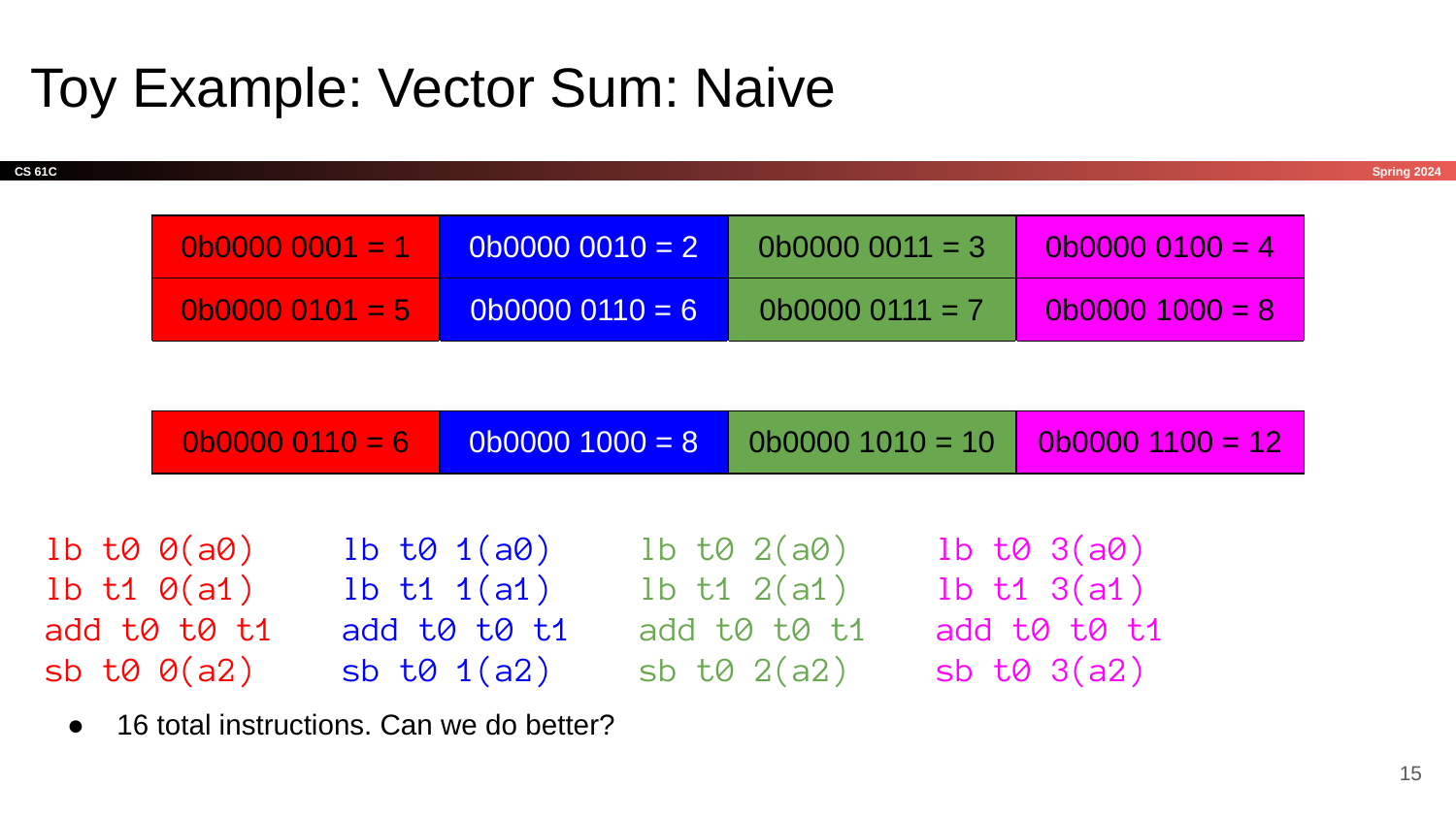

# Toy Example: Vector Sum: Naive
| 0b0000 0001 = 1 | 0b0000 0010 = 2 | 0b0000 0011 = 3 | 0b0000 0100 = 4 |
| --- | --- | --- | --- |
| 0b0000 0101 = 5 | 0b0000 0110 = 6 | 0b0000 0111 = 7 | 0b0000 1000 = 8 |
|  |  |  |  |
| 0b0000 0110 = 6 | 0b0000 1000 = 8 | 0b0000 1010 = 10 | 0b0000 1100 = 12 |
lb t0 0(a0)		lb t0 1(a0)		lb t0 2(a0)		lb t0 3(a0)
lb t1 0(a1)		lb t1 1(a1)		lb t1 2(a1)		lb t1 3(a1)
add t0 t0 t1		add t0 t0 t1		add t0 t0 t1		add t0 t0 t1
sb t0 0(a2)		sb t0 1(a2)		sb t0 2(a2)		sb t0 3(a2)
16 total instructions. Can we do better?
15